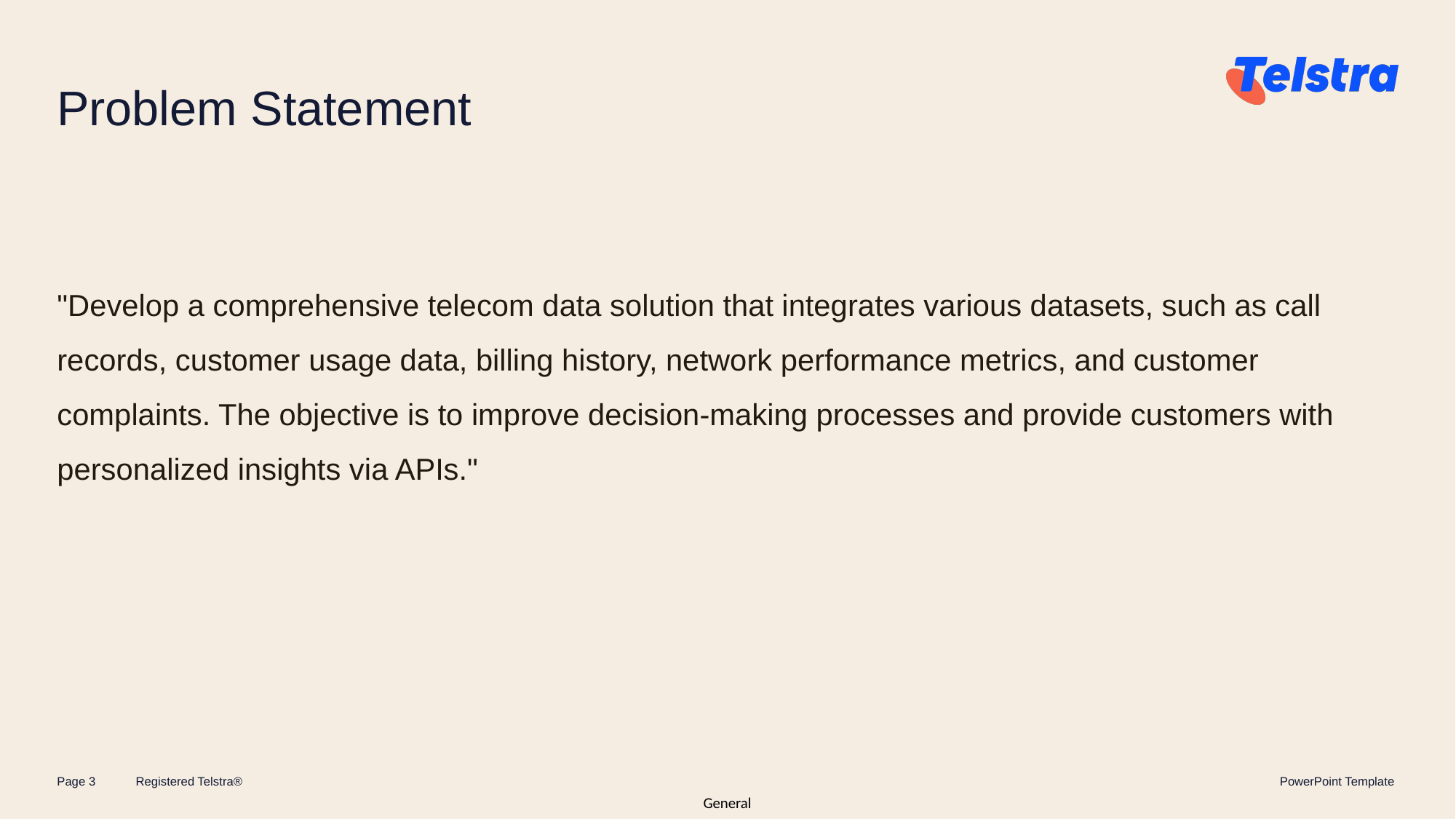

Problem Statement

"Develop a comprehensive telecom data solution that integrates various datasets, such as call records, customer usage data, billing history, network performance metrics, and customer complaints. The objective is to improve decision-making processes and provide customers with personalized insights via APIs."
Registered Telstra®
Page 3
PowerPoint Template